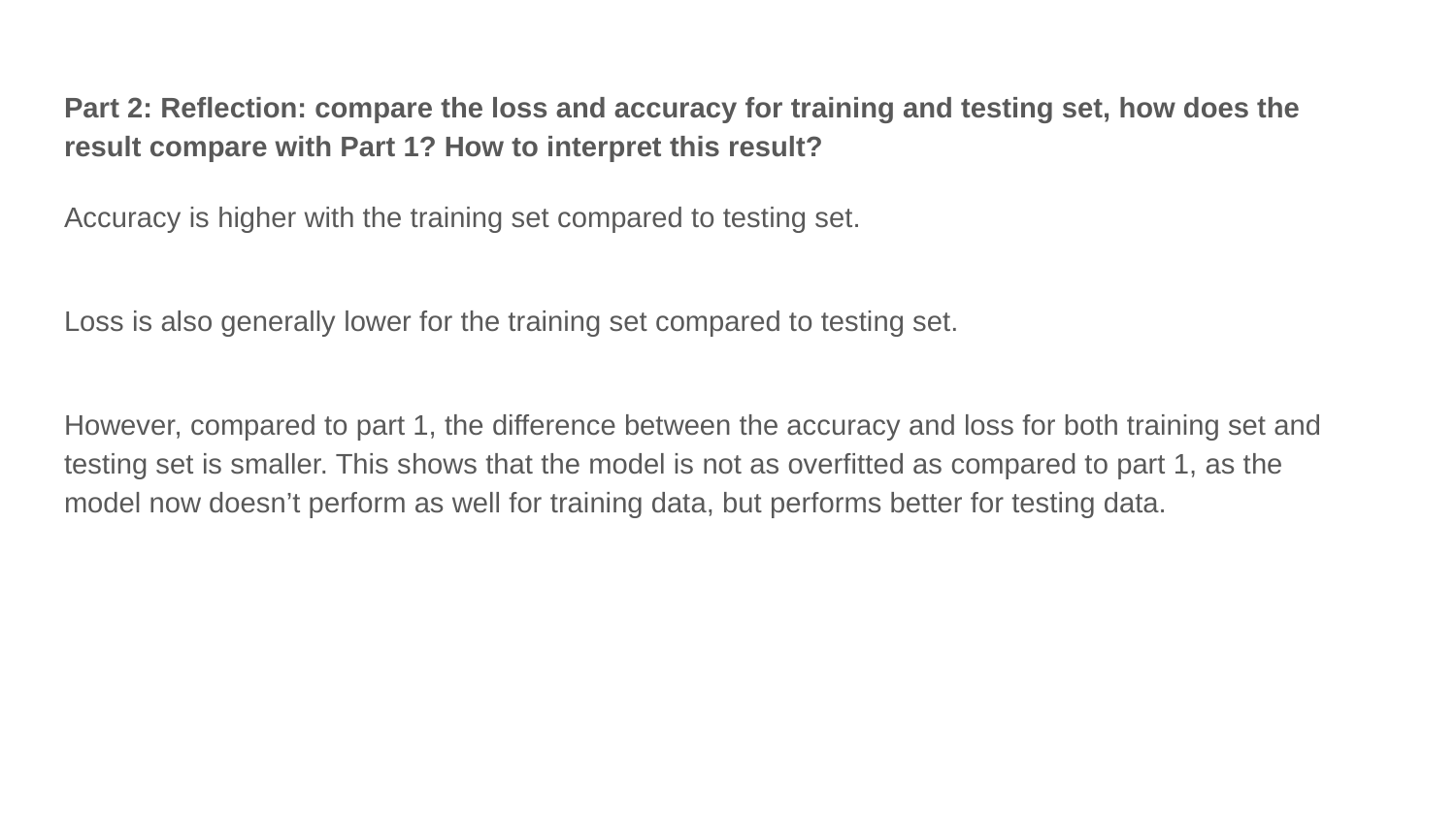

Part 2: Reflection: compare the loss and accuracy for training and testing set, how does the result compare with Part 1? How to interpret this result?
Accuracy is higher with the training set compared to testing set.
Loss is also generally lower for the training set compared to testing set.
However, compared to part 1, the difference between the accuracy and loss for both training set and testing set is smaller. This shows that the model is not as overfitted as compared to part 1, as the model now doesn’t perform as well for training data, but performs better for testing data.